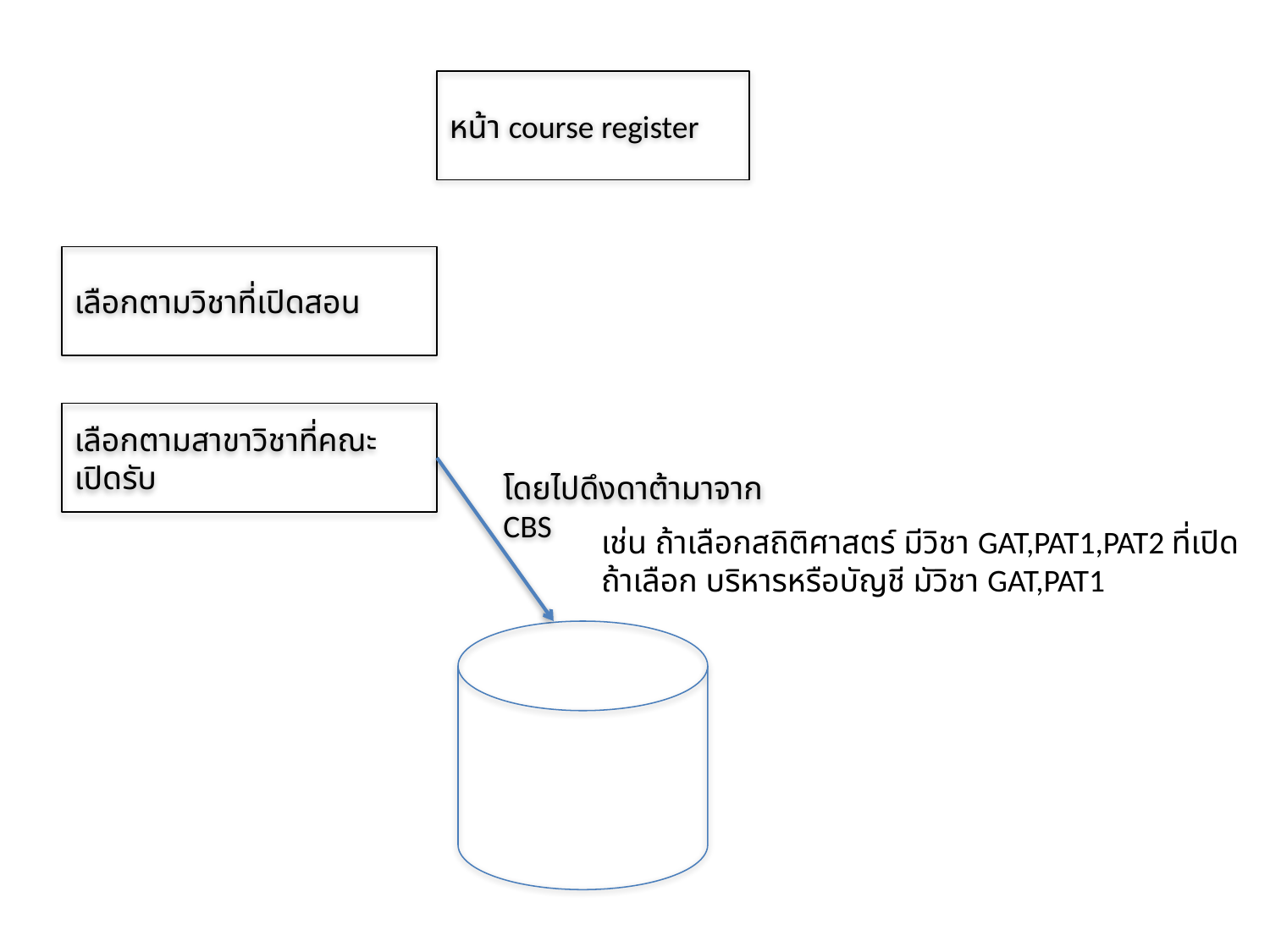

หน้า course register
เลือกตามวิชาที่เปิดสอน
เลือกตามสาขาวิชาที่คณะเปิดรับ
โดยไปดึงดาต้ามาจาก CBS
เช่น ถ้าเลือกสถิติศาสตร์ มีวิชา GAT,PAT1,PAT2 ที่เปิด
ถ้าเลือก บริหารหรือบัญชี มัวิชา GAT,PAT1